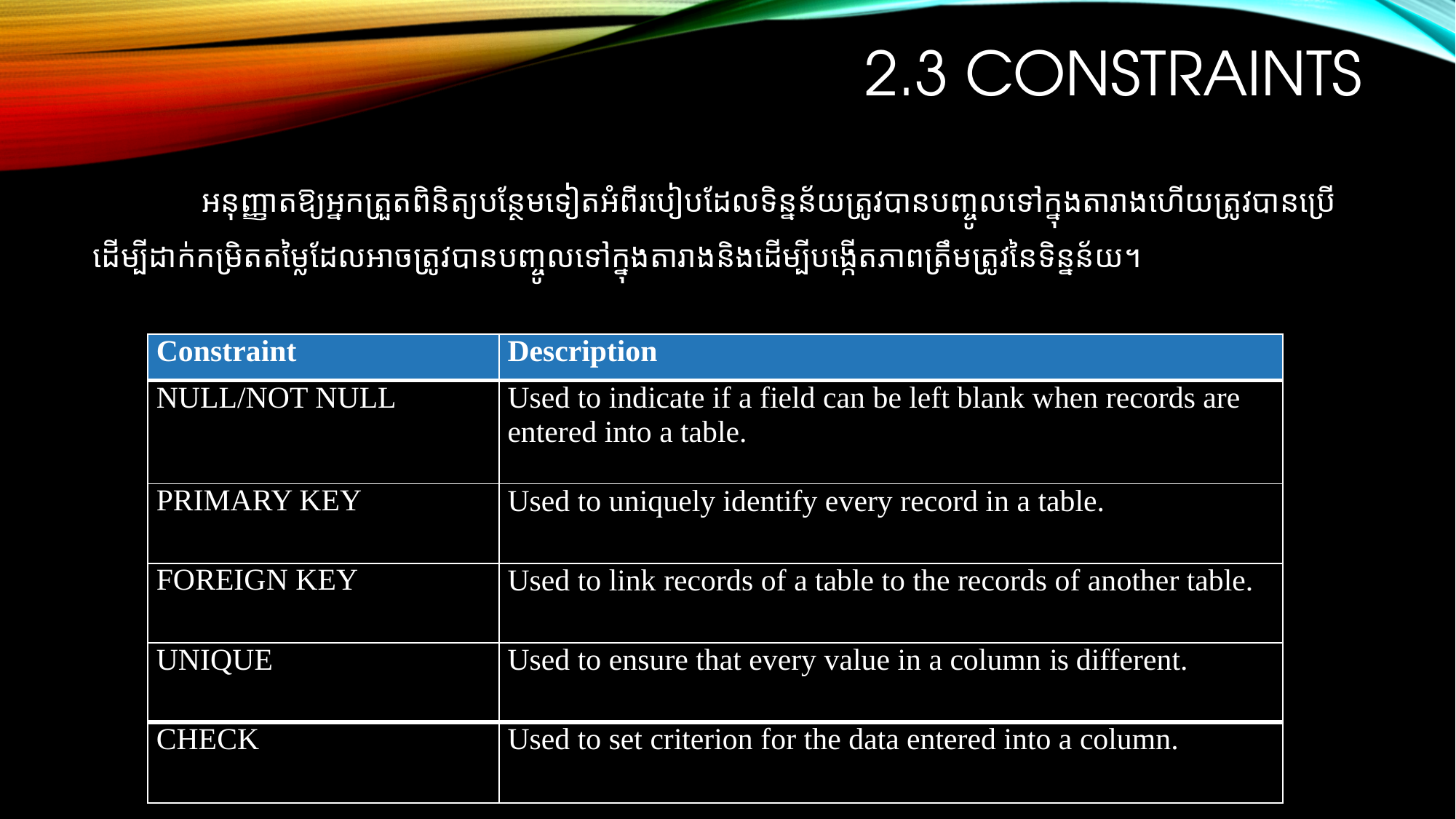

# 2.3 constraints
	អនុញ្ញាតឱ្យអ្នកត្រួតពិនិត្យបន្ថែមទៀតអំពីរបៀបដែលទិន្នន័យត្រូវបានបញ្ចូលទៅក្នុងតារាងហើយត្រូវបានប្រើដើម្បីដាក់កម្រិតតម្លៃដែលអាចត្រូវបានបញ្ចូលទៅក្នុងតារាងនិងដើម្បីបង្កើតភាពត្រឹមត្រូវនៃទិន្នន័យ។
| Constraint | Description |
| --- | --- |
| NULL/NOT NULL | Used to indicate if a field can be left blank when records are entered into a table. |
| PRIMARY KEY | Used to uniquely identify every record in a table. |
| FOREIGN KEY | Used to link records of a table to the records of another table. |
| UNIQUE | Used to ensure that every value in a column is different. |
| CHECK | Used to set criterion for the data entered into a column. |